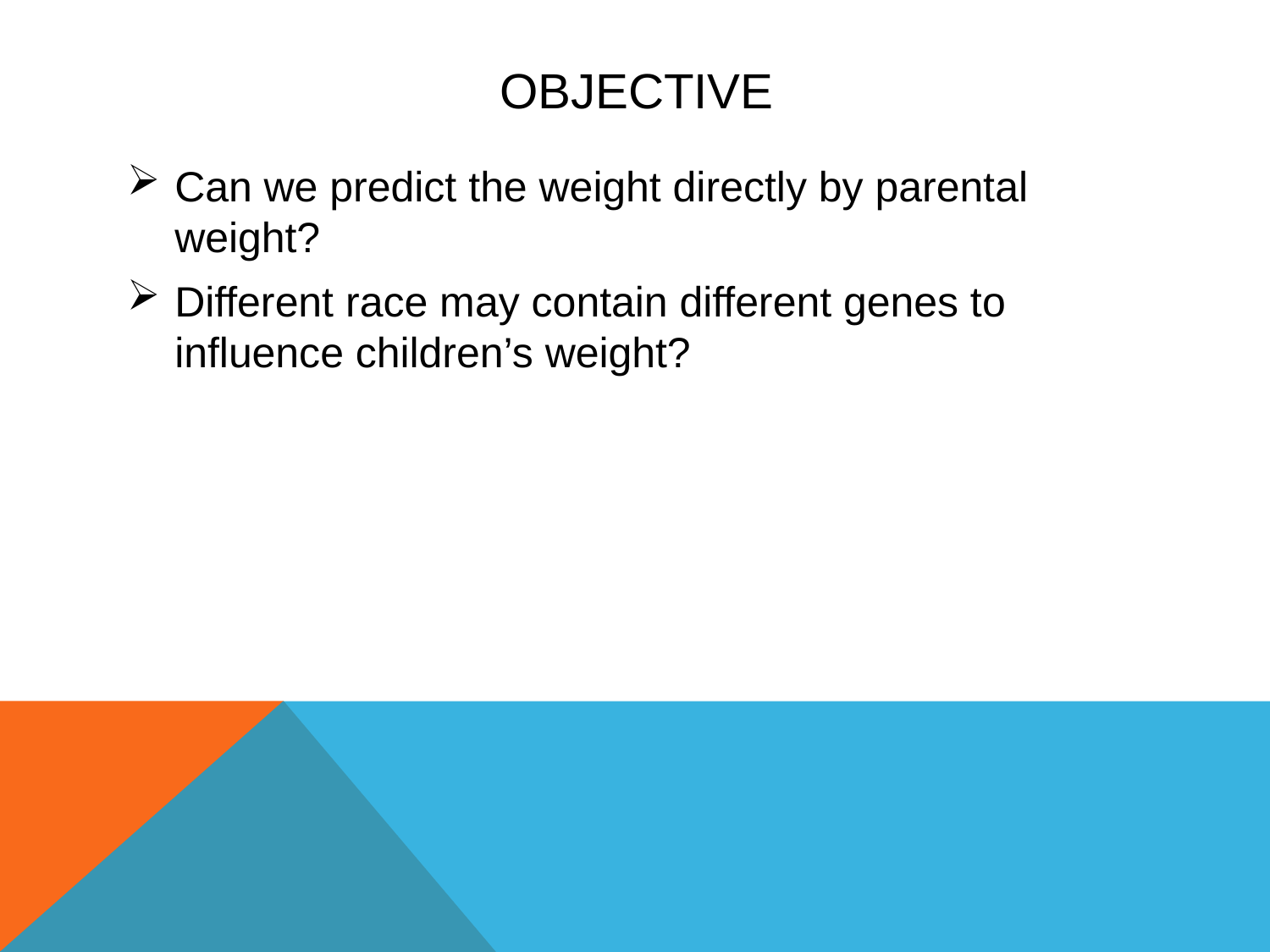

# objective
Can we predict the weight directly by parental weight?
Different race may contain different genes to influence children’s weight?